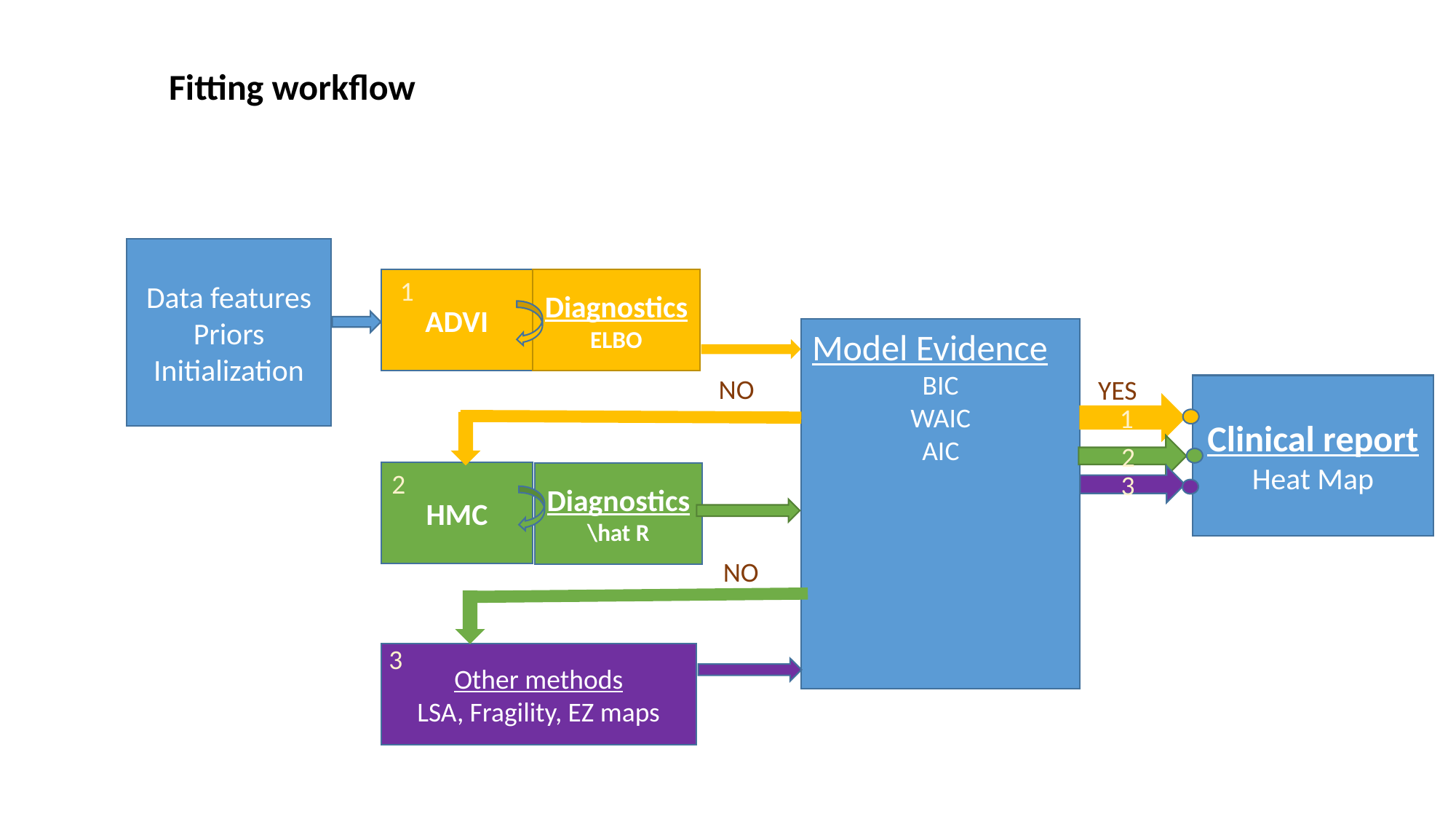

Fitting workflow
Data features
Priors
Initialization
1
ADVI
Diagnostics
ELBO

Model Evidence
BIC
WAIC
AIC

NO
YES
Clinical report
Heat Map
1

2

2
HMC
Diagnostics
\hat R
3

NO

3
Other methods
LSA, Fragility, EZ maps